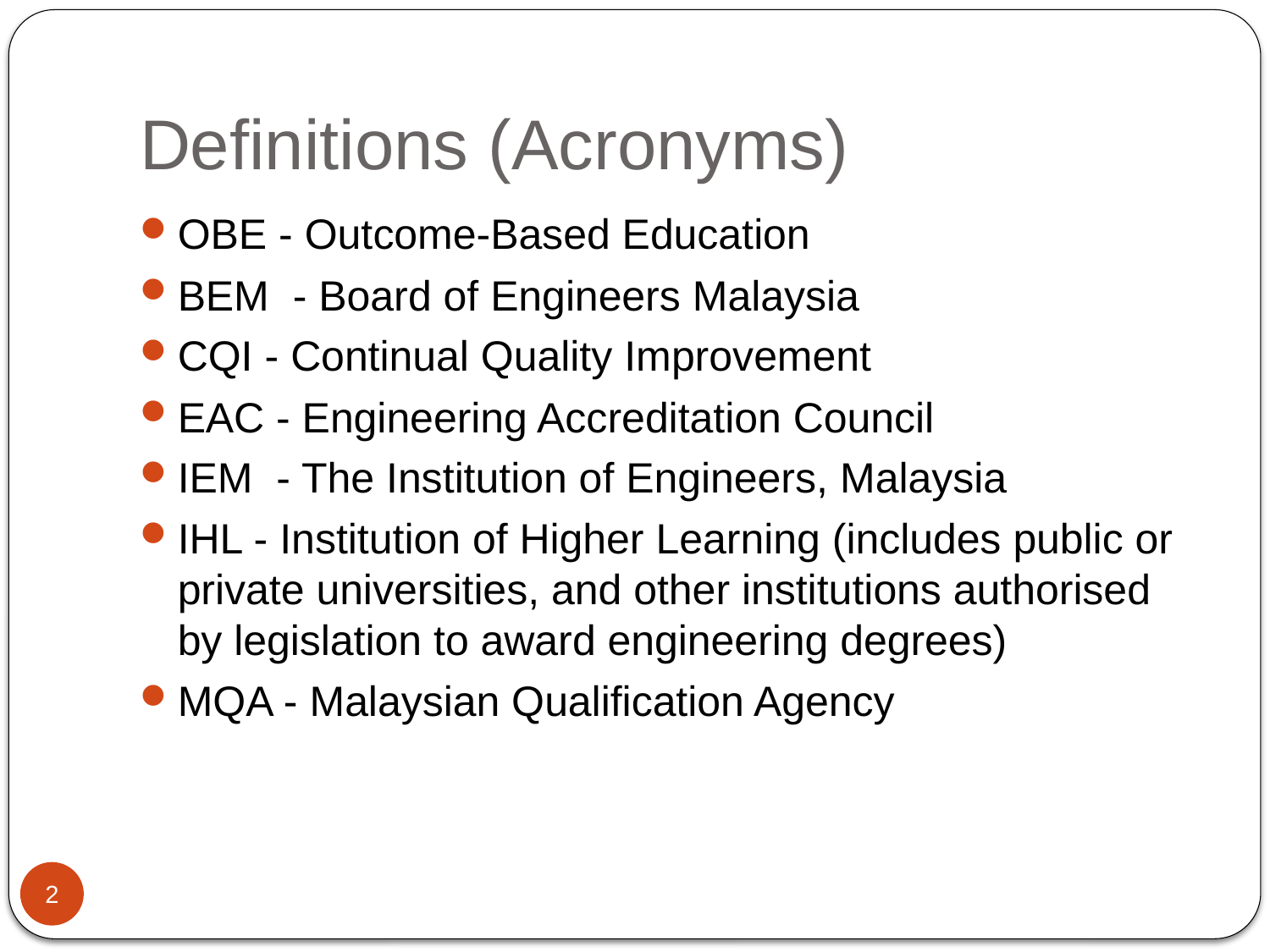

# Definitions (Acronyms)
OBE - Outcome-Based Education
BEM  - Board of Engineers Malaysia
CQI - Continual Quality Improvement
EAC - Engineering Accreditation Council
IEM  - The Institution of Engineers, Malaysia
IHL - Institution of Higher Learning (includes public or private universities, and other institutions authorised by legislation to award engineering degrees)
MQA - Malaysian Qualification Agency
2